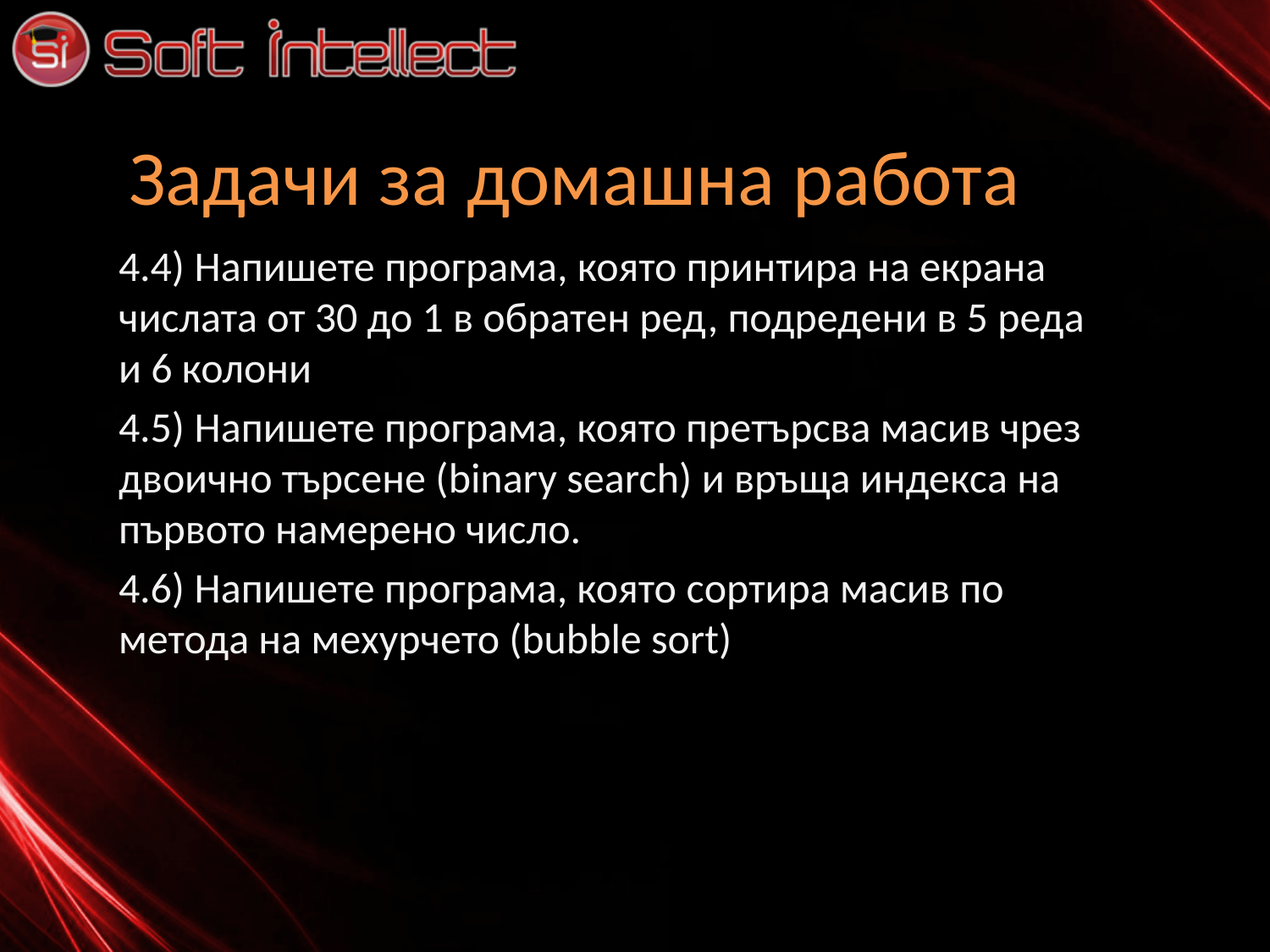

# Задачи за домашна работа
4.4) Напишете програма, която принтира на екрана числата от 30 до 1 в обратен ред, подредени в 5 реда и 6 колони
4.5) Напишете програма, която претърсва масив чрез двоично търсене (binary search) и връща индекса на първото намерено число.
4.6) Напишете програма, която сортира масив по метода на мехурчето (bubble sort)